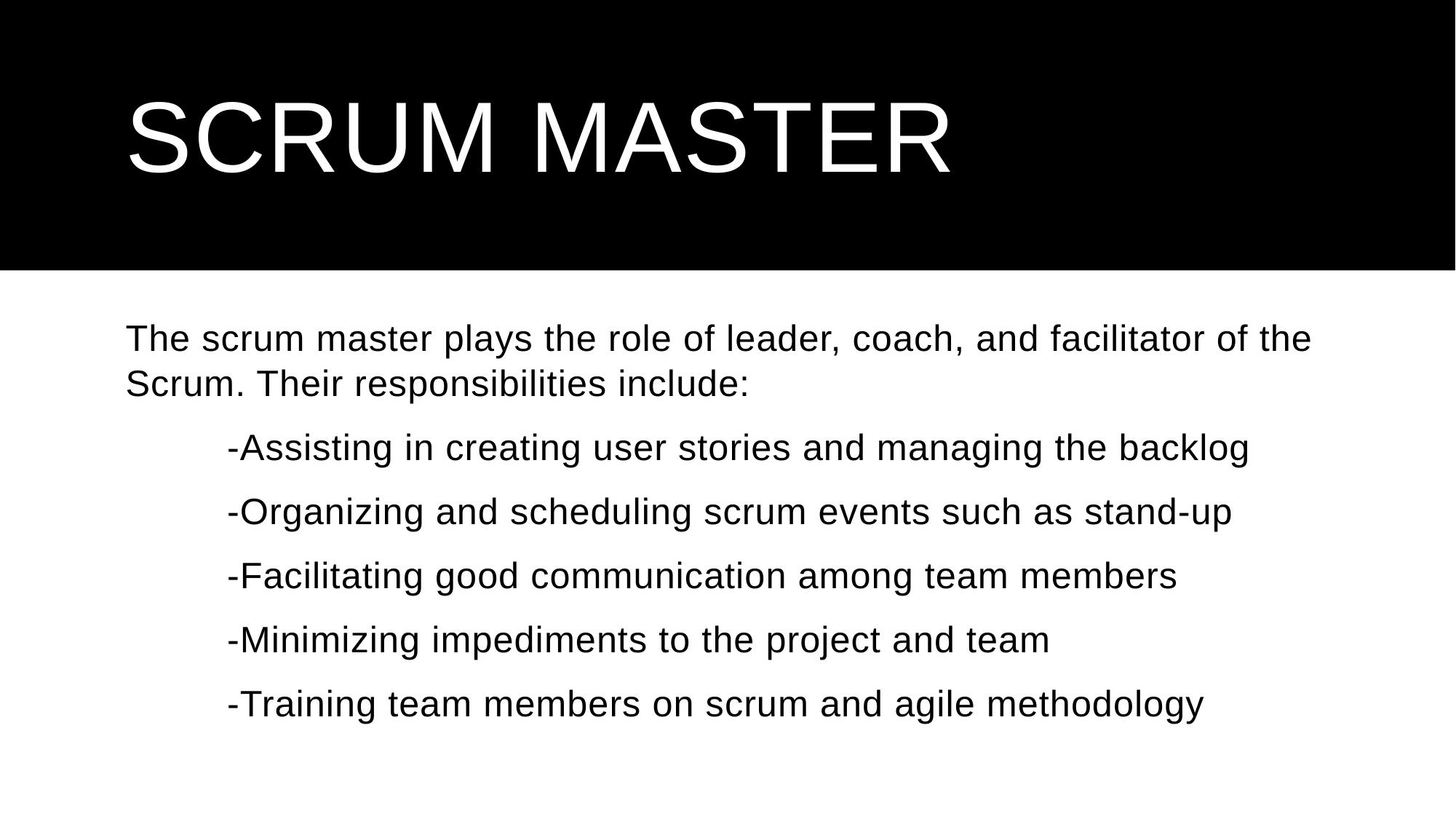

# Scrum Master
The scrum master plays the role of leader, coach, and facilitator of the Scrum. Their responsibilities include:
	-Assisting in creating user stories and managing the backlog
	-Organizing and scheduling scrum events such as stand-up
	-Facilitating good communication among team members
	-Minimizing impediments to the project and team
	-Training team members on scrum and agile methodology